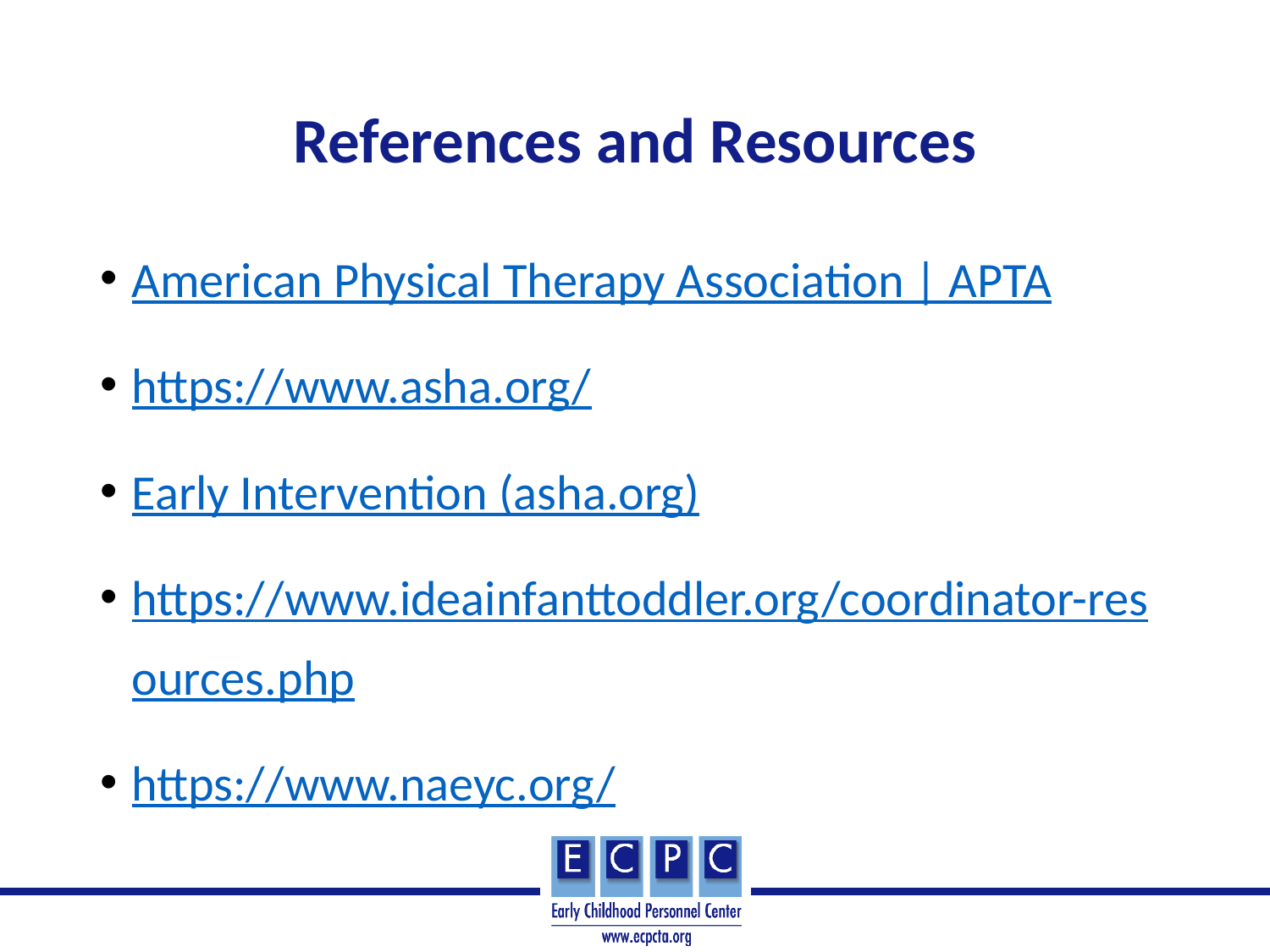

# References and Resources
American Physical Therapy Association | APTA
https://www.asha.org/
Early Intervention (asha.org)
https://www.ideainfanttoddler.org/coordinator-resources.php
https://www.naeyc.org/